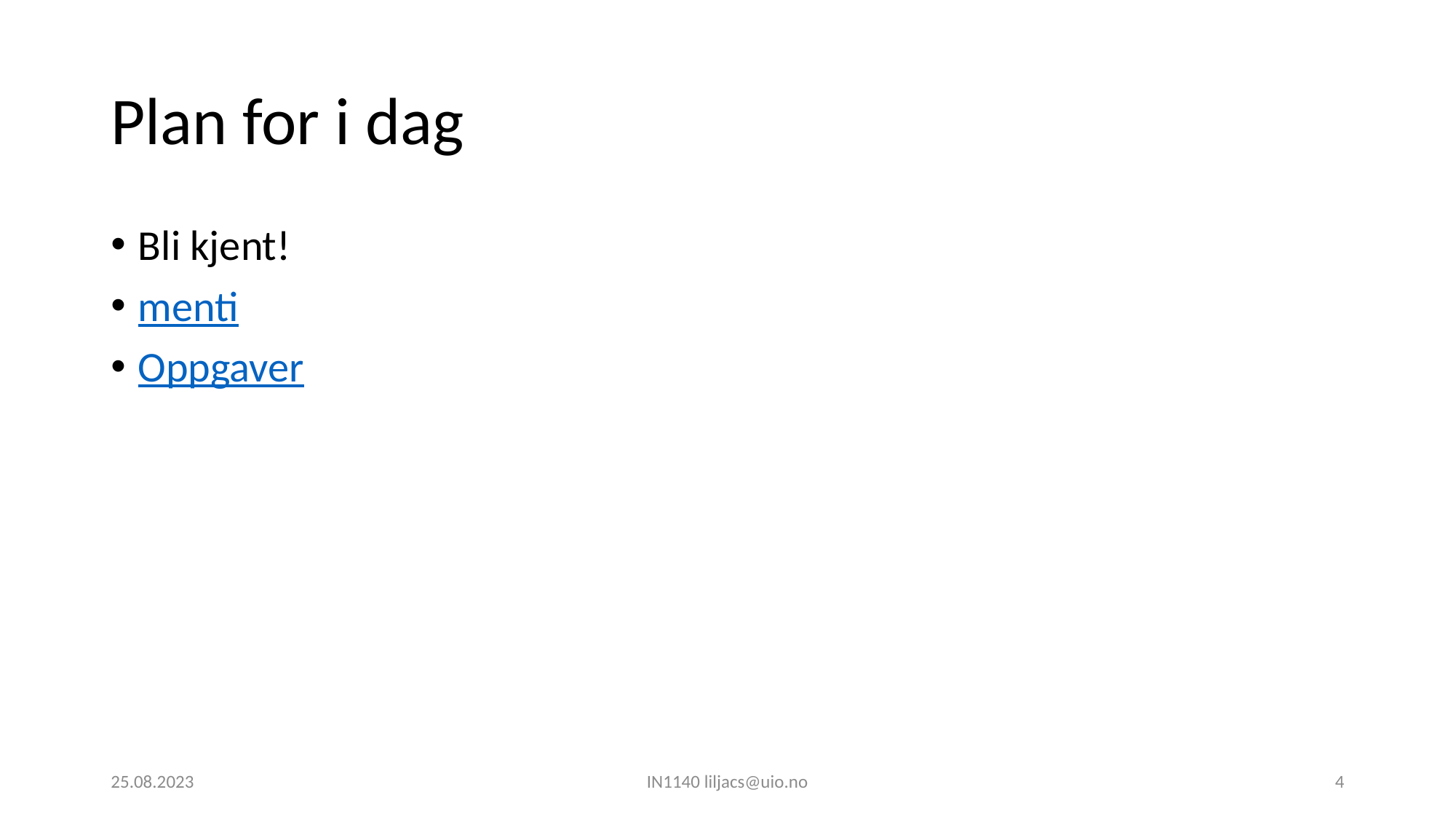

# Plan for i dag
Bli kjent!
menti
Oppgaver

25.08.2023
IN1140 liljacs@uio.no
4